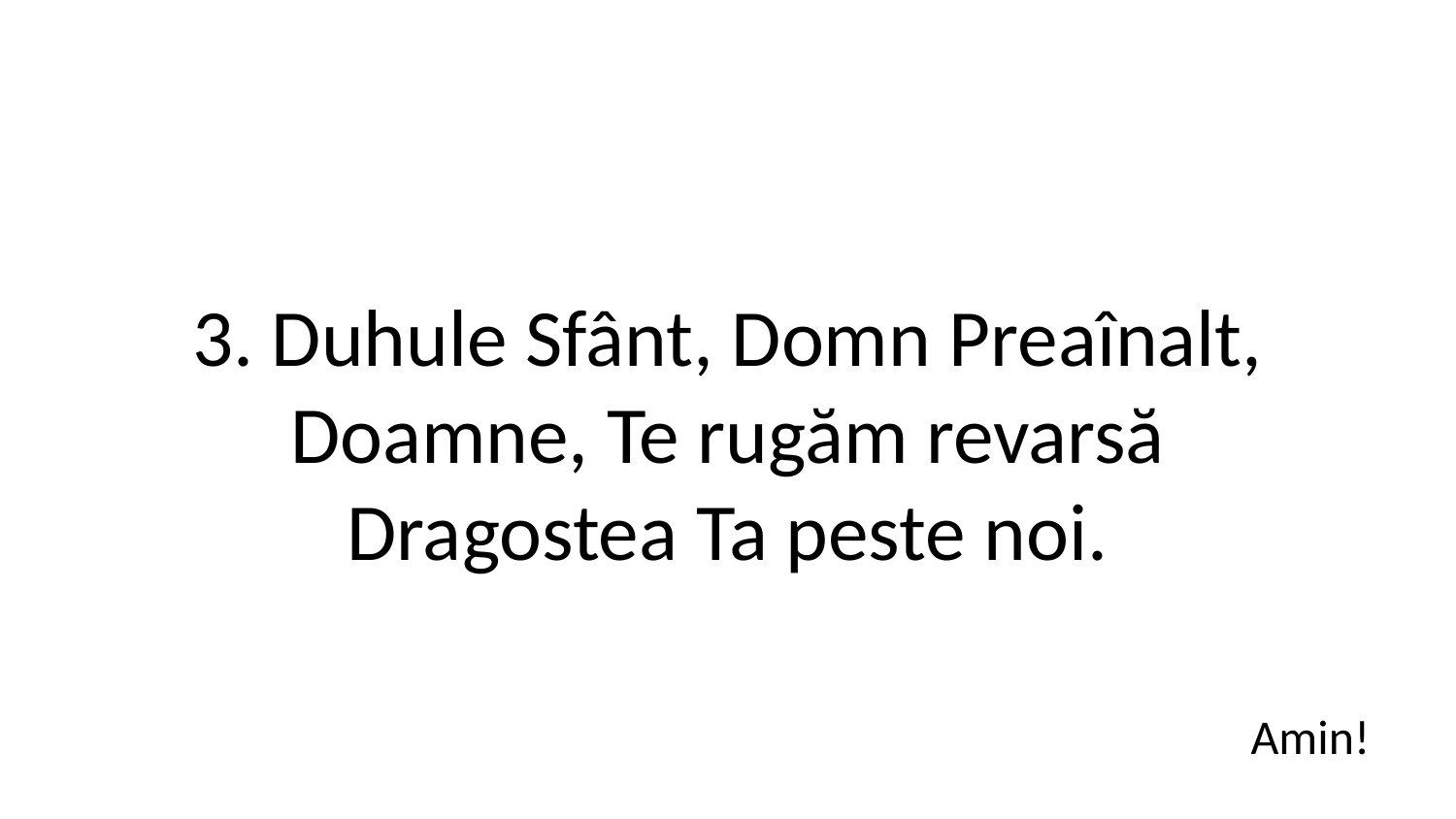

3. Duhule Sfânt, Domn Preaînalt,
Doamne, Te rugăm revarsă
Dragostea Ta peste noi.

Amin!